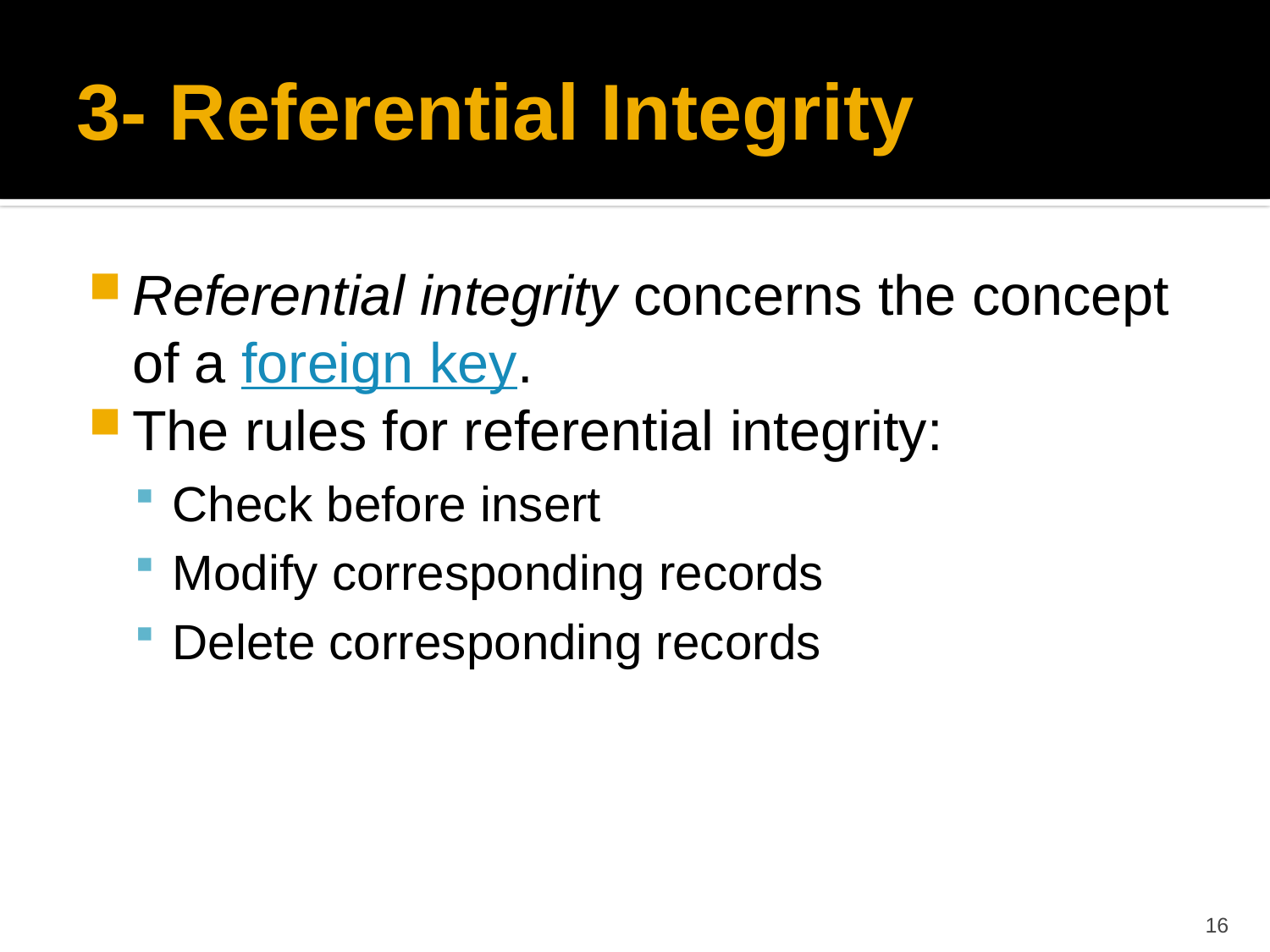

# 3- Referential Integrity
Referential integrity concerns the concept of a foreign key.
The rules for referential integrity:
Check before insert
Modify corresponding records
Delete corresponding records
16